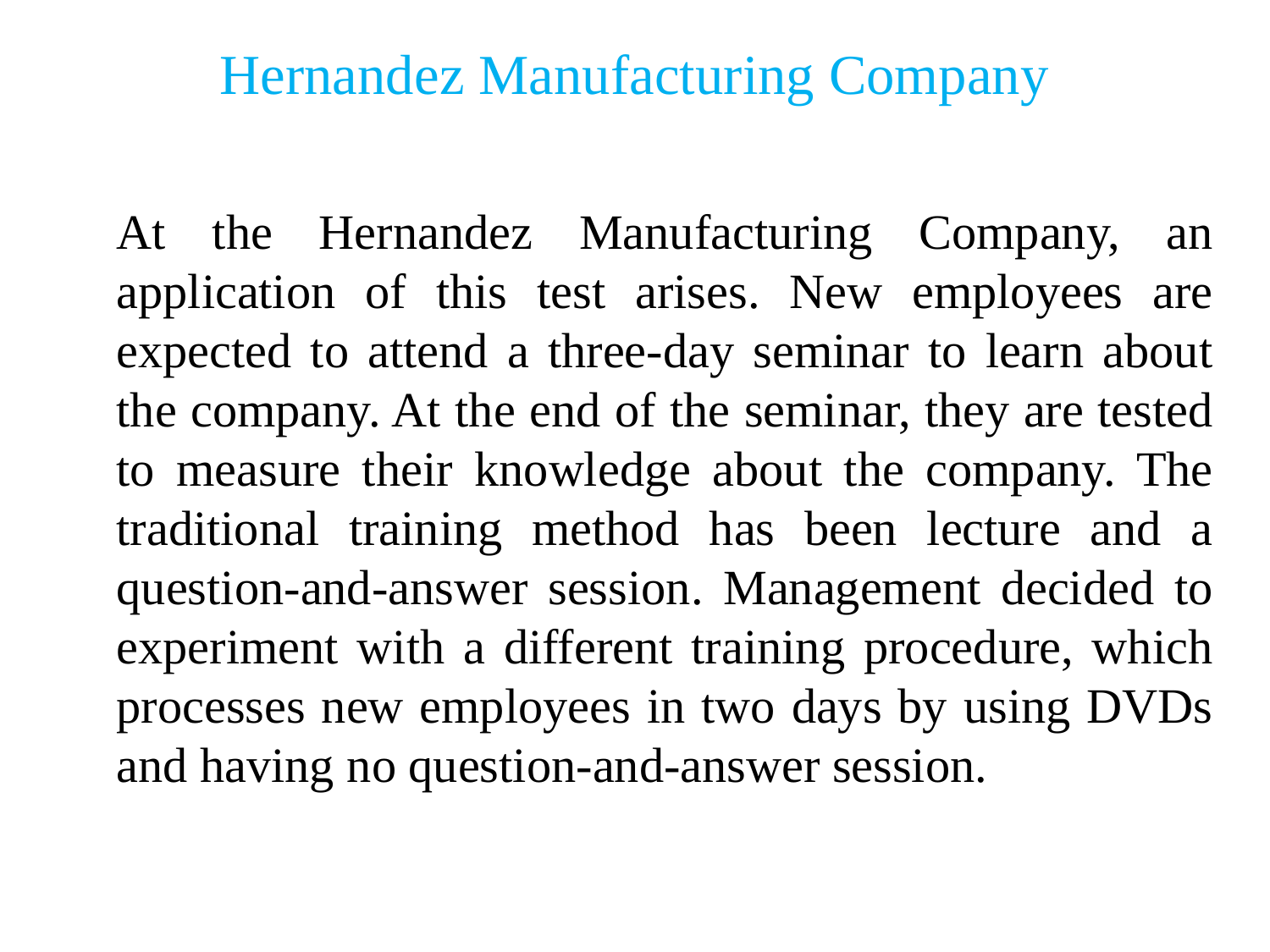

Hernandez Manufacturing Company
At the Hernandez Manufacturing Company, an application of this test arises. New employees are expected to attend a three-day seminar to learn about the company. At the end of the seminar, they are tested to measure their knowledge about the company. The traditional training method has been lecture and a question-and-answer session. Management decided to experiment with a different training procedure, which processes new employees in two days by using DVDs and having no question-and-answer session.